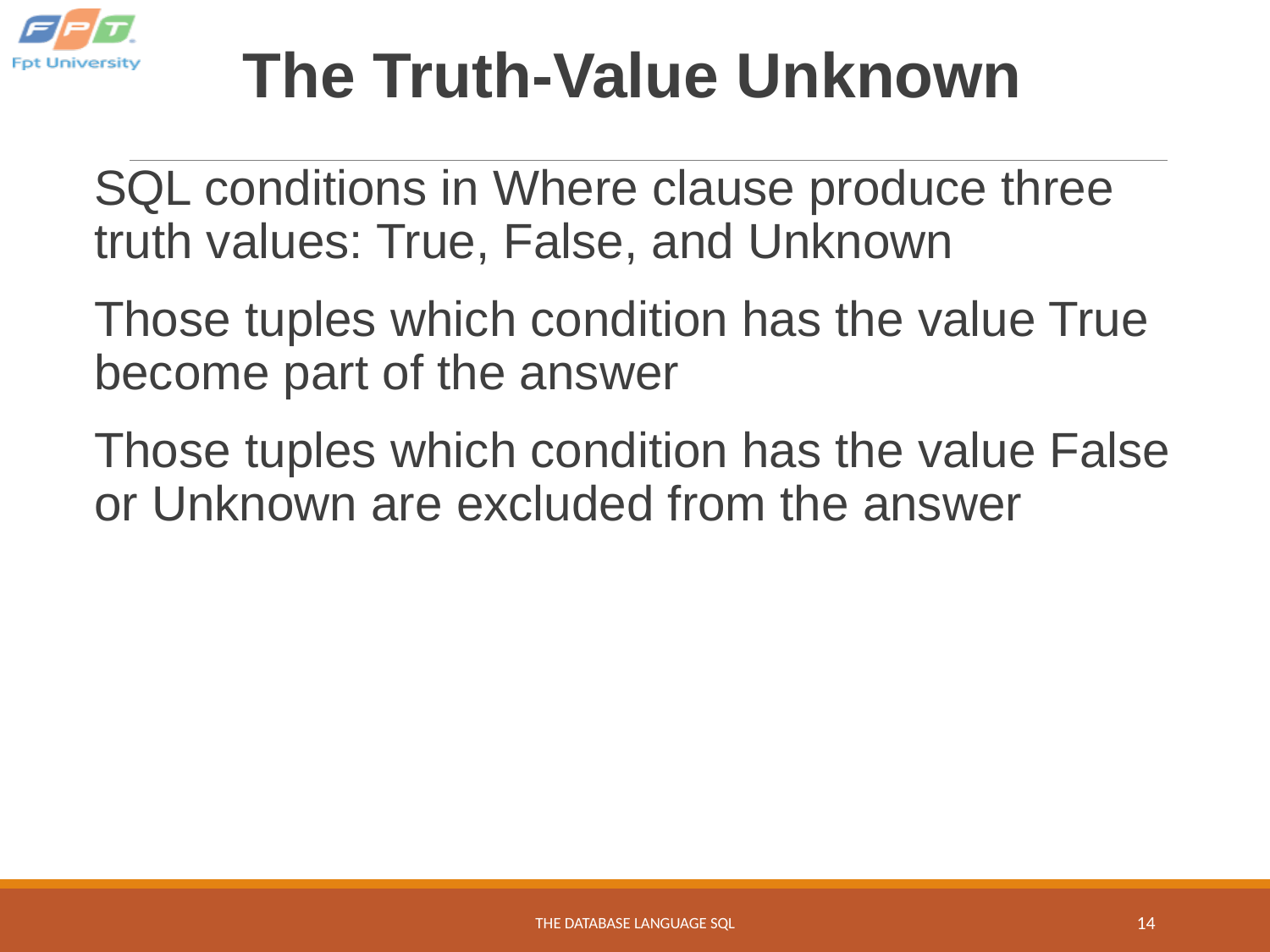

# The Truth-Value Unknown
SQL conditions in Where clause produce three truth values: True, False, and Unknown
Those tuples which condition has the value True become part of the answer
Those tuples which condition has the value False or Unknown are excluded from the answer
THE DATABASE LANGUAGE SQL
14